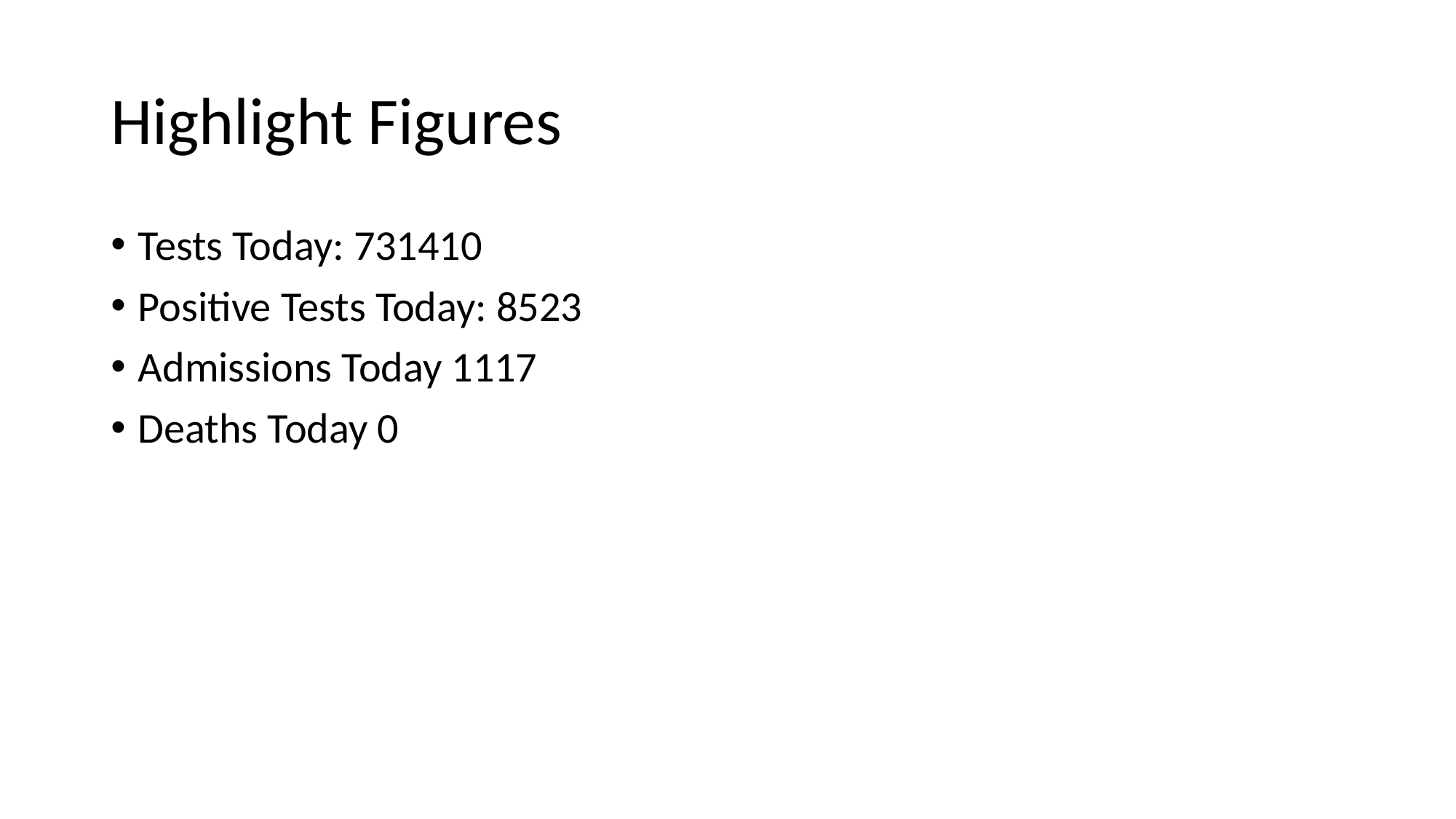

# Highlight Figures
Tests Today: 731410
Positive Tests Today: 8523
Admissions Today 1117
Deaths Today 0